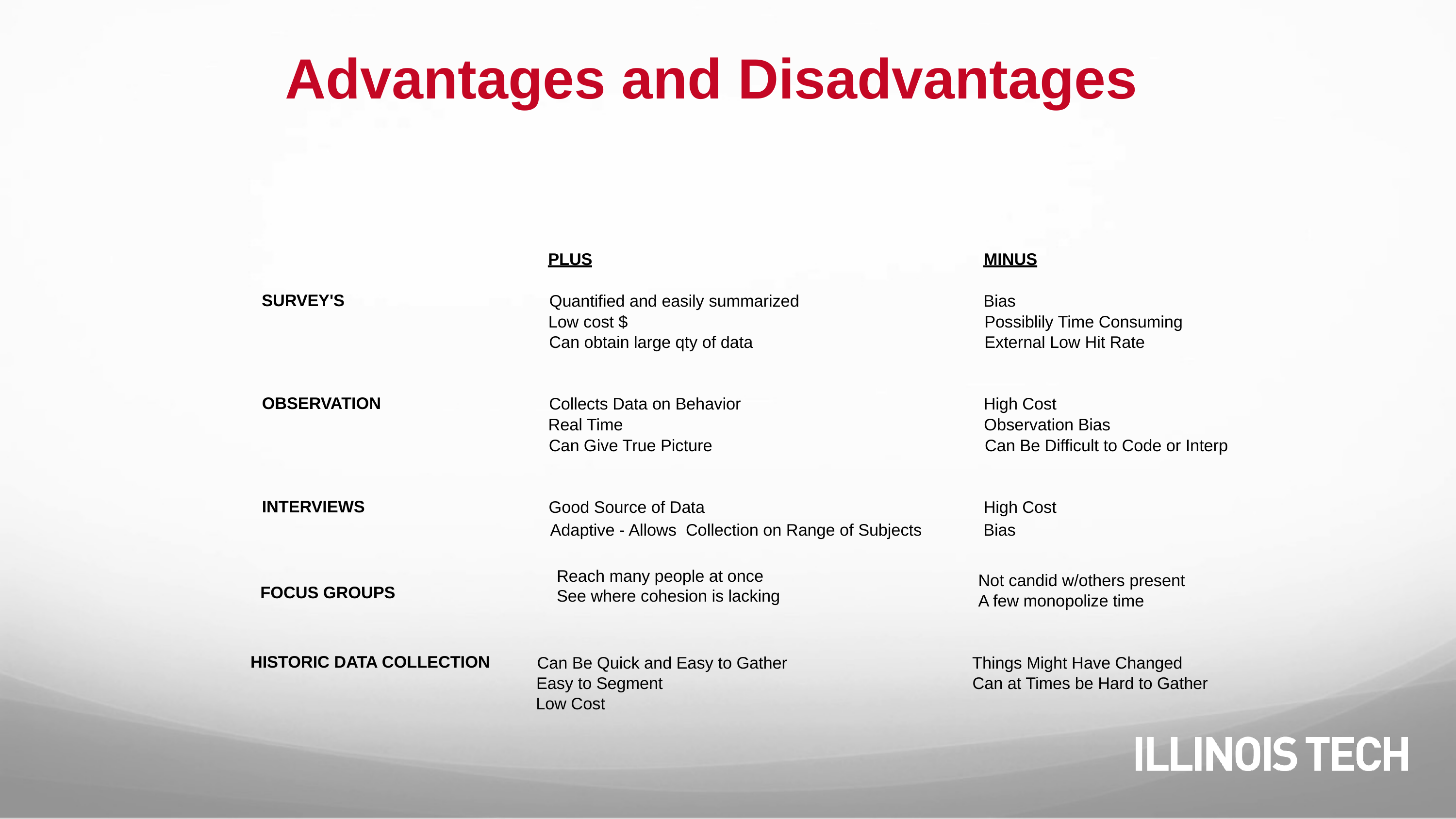

# Advantages and Disadvantages
PLUS
MINUS

SURVEY'S
Quantified and easily summarized
Bias
Low cost $
Possiblily Time Consuming
Can obtain large qty of data
External Low Hit Rate
OBSERVATION
Collects Data on Behavior
High Cost
Real Time
Observation Bias
Can Give True Picture
Can Be Difficult to Code or Interp
INTERVIEWS
Good Source of Data
High Cost
Adaptive - Allows  Collection on Range of Subjects
Bias
Reach many people at once
See where cohesion is lacking
Not candid w/others present
A few monopolize time
FOCUS GROUPS
HISTORIC DATA COLLECTION
Can Be Quick and Easy to Gather
Things Might Have Changed
Easy to Segment
Can at Times be Hard to Gather

Low Cost